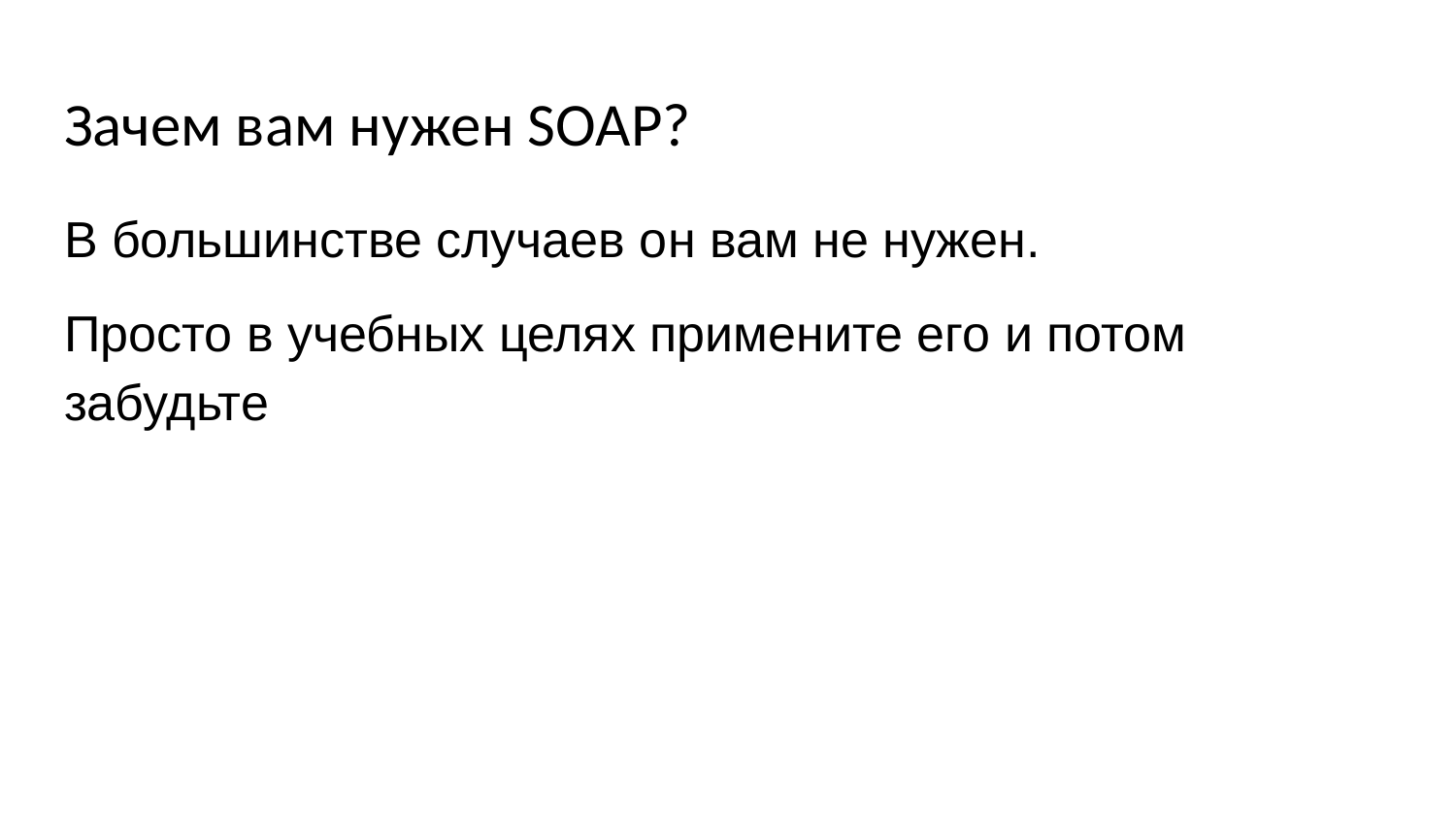

# Зачем вам нужен SOAP?
В большинстве случаев он вам не нужен.
Просто в учебных целях примените его и потом забудьте